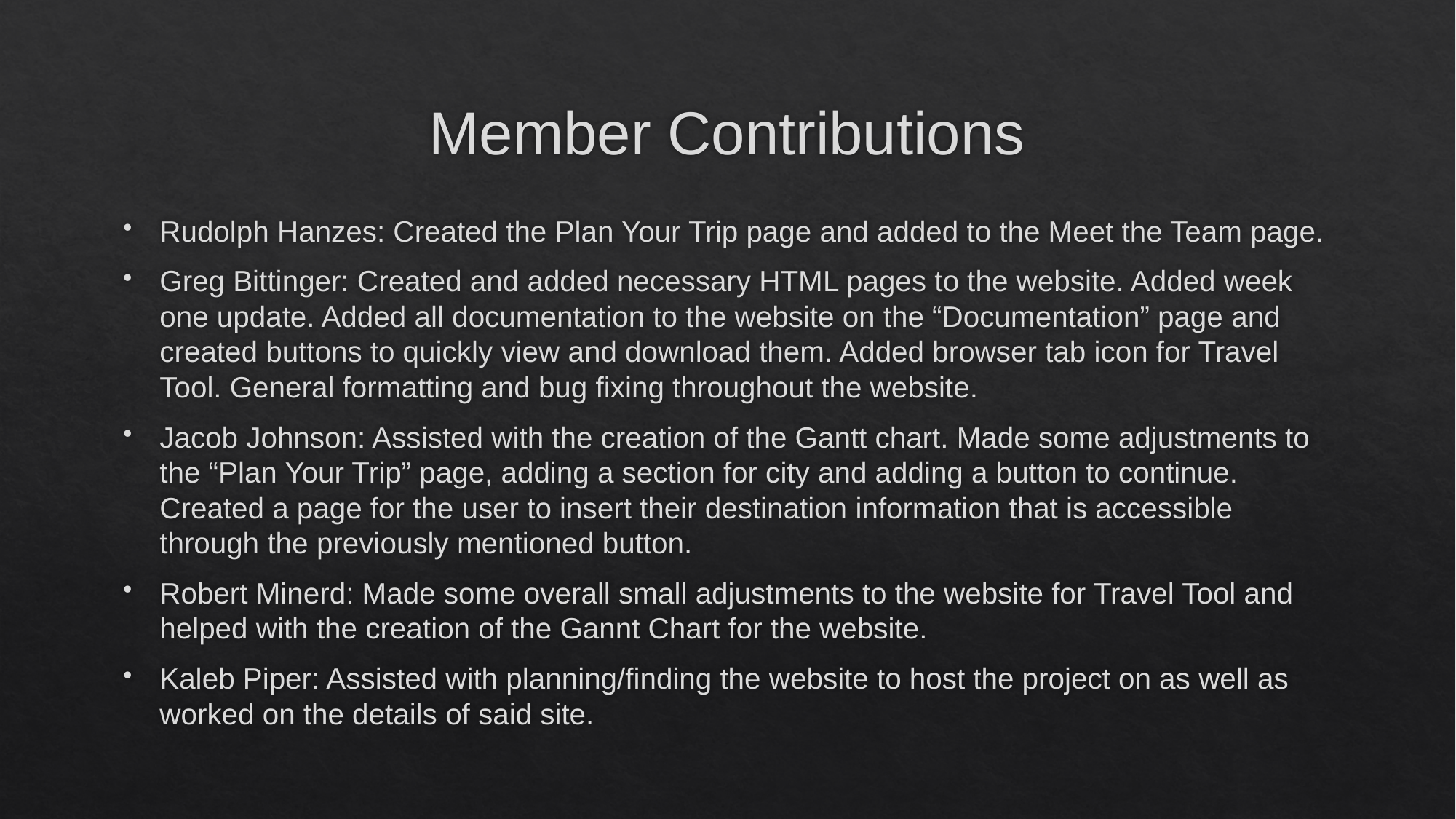

# Member Contributions
Rudolph Hanzes: Created the Plan Your Trip page and added to the Meet the Team page.
Greg Bittinger: Created and added necessary HTML pages to the website. Added week one update. Added all documentation to the website on the “Documentation” page and created buttons to quickly view and download them. Added browser tab icon for Travel Tool. General formatting and bug fixing throughout the website.
Jacob Johnson: Assisted with the creation of the Gantt chart. Made some adjustments to the “Plan Your Trip” page, adding a section for city and adding a button to continue. Created a page for the user to insert their destination information that is accessible through the previously mentioned button.
Robert Minerd: Made some overall small adjustments to the website for Travel Tool and helped with the creation of the Gannt Chart for the website.
Kaleb Piper: Assisted with planning/finding the website to host the project on as well as worked on the details of said site.